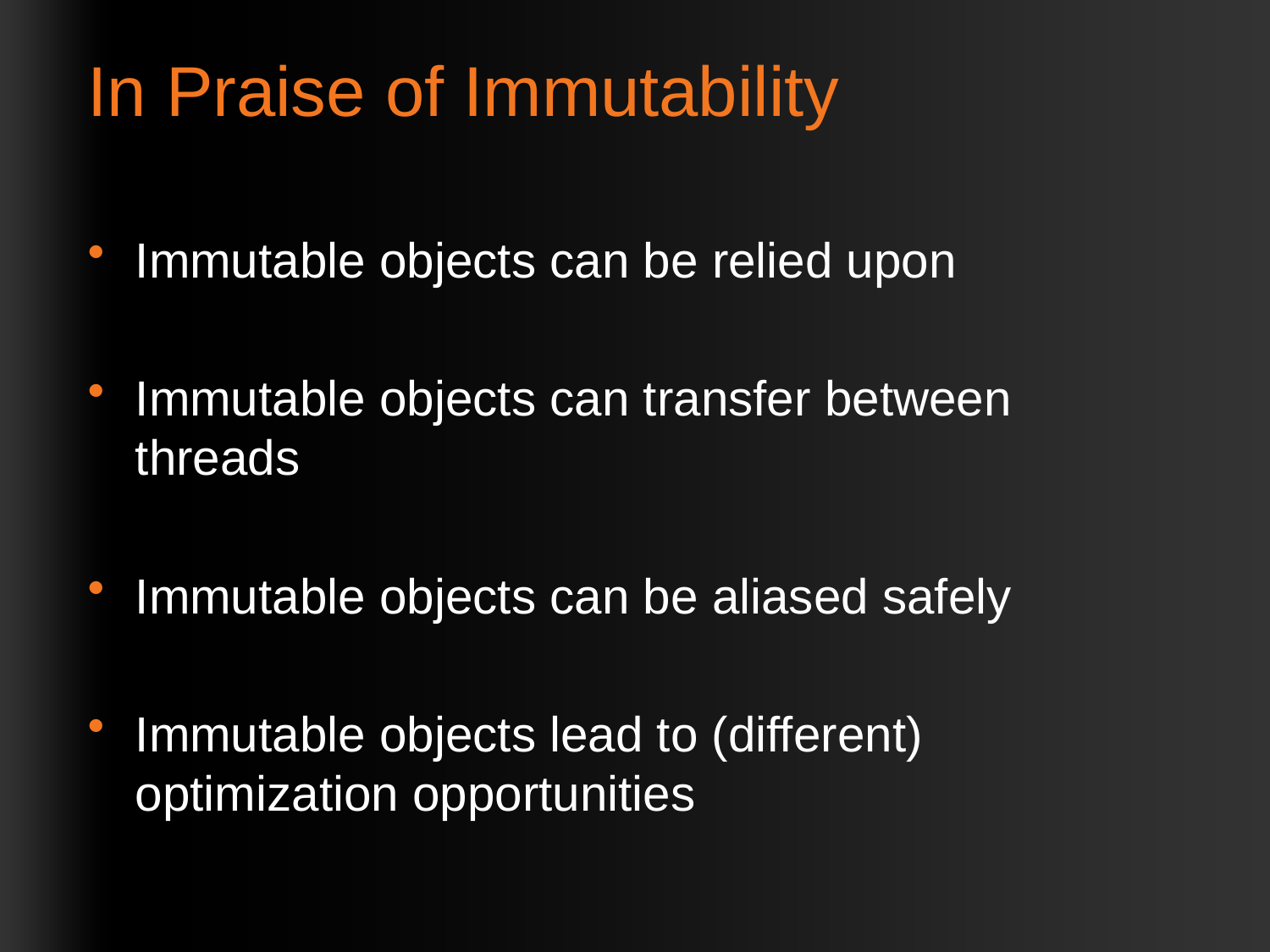

# In Praise of Immutability
Immutable objects can be relied upon

Immutable objects can transfer between threads

Immutable objects can be aliased safely

Immutable objects lead to (different) optimization opportunities